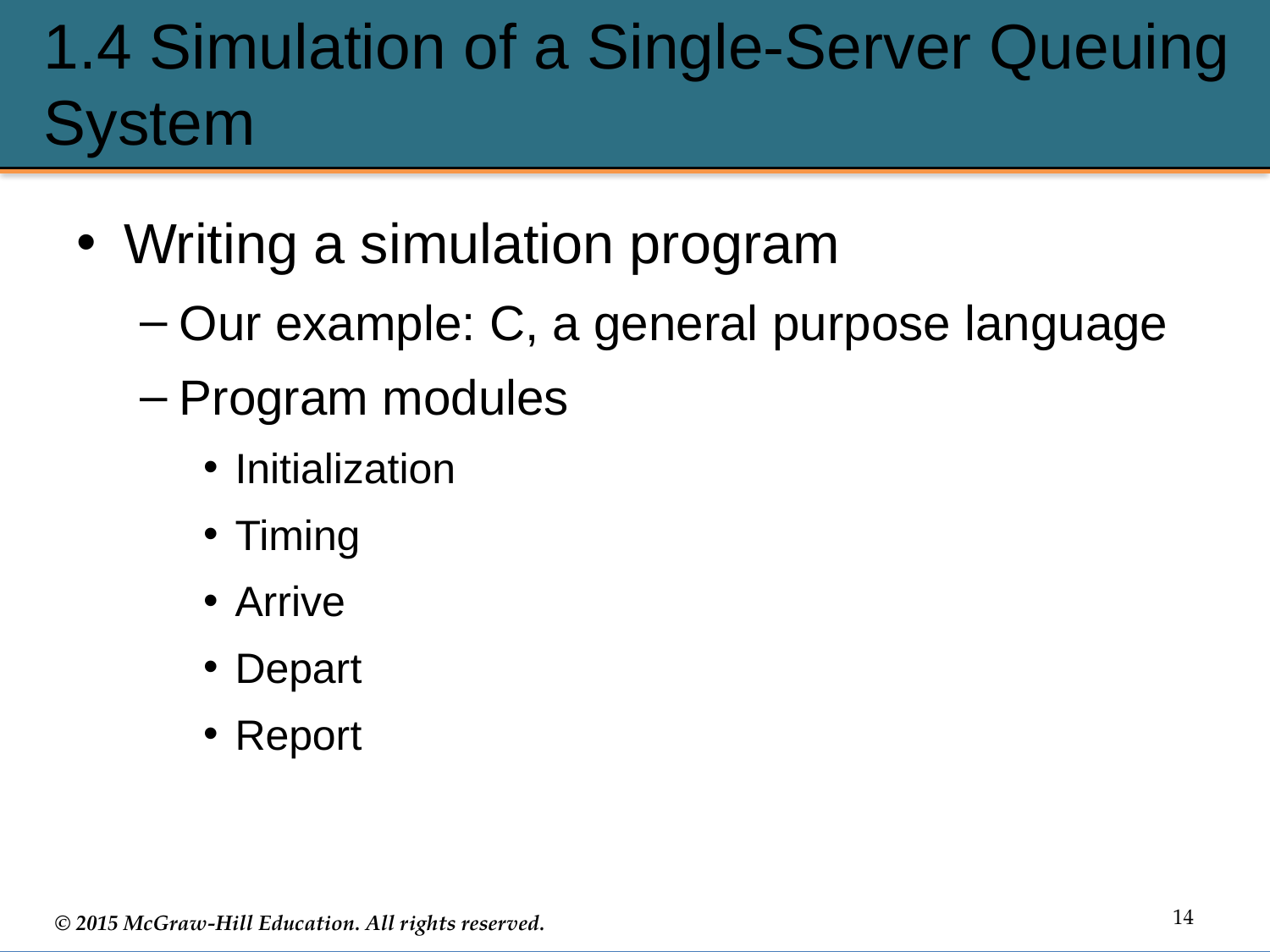

# 1.4 Simulation of a Single-Server Queuing System
Writing a simulation program
Our example: C, a general purpose language
Program modules
Initialization
Timing
Arrive
Depart
Report

14